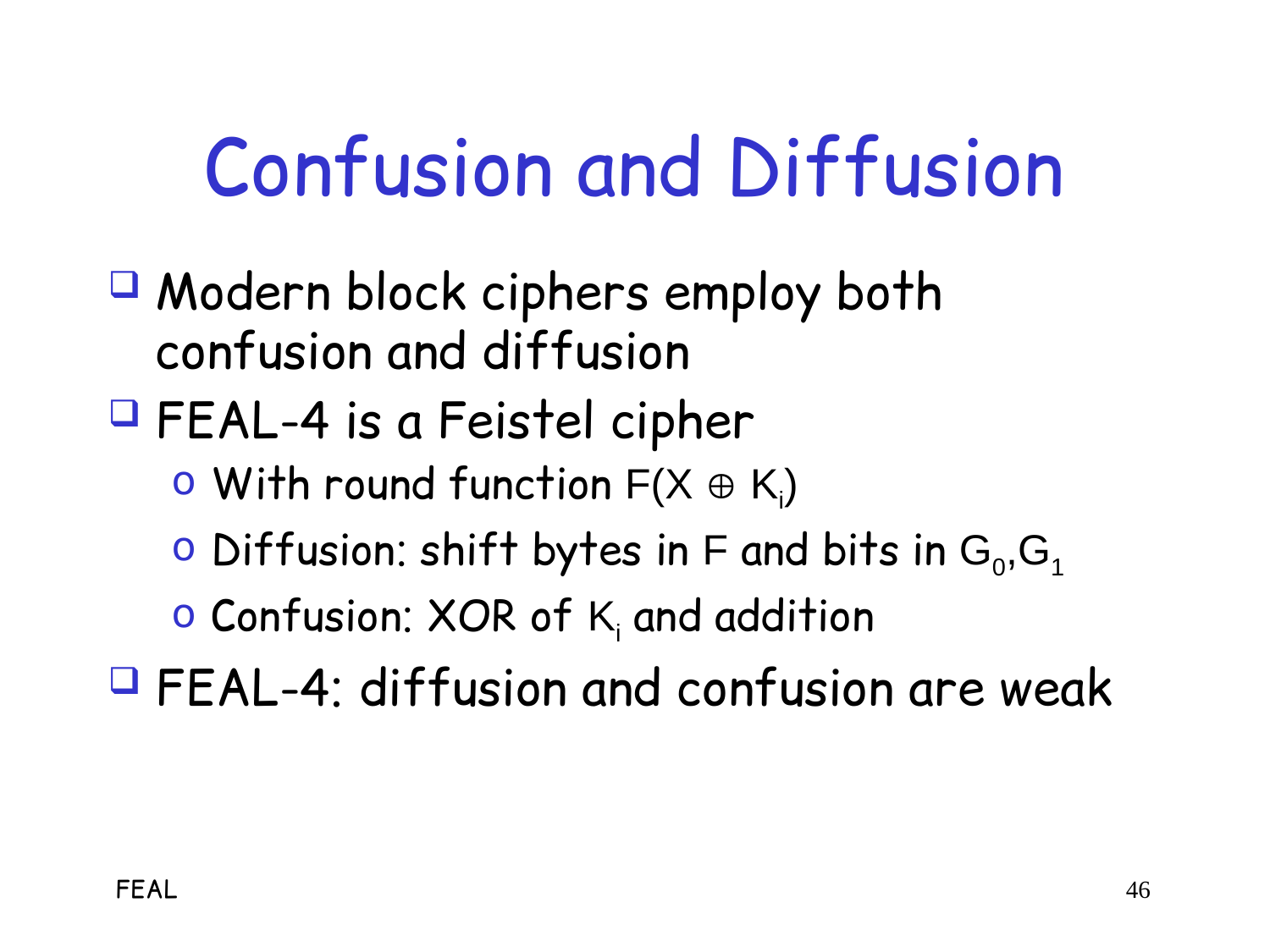

# Confusion and Diffusion
Modern block ciphers employ both confusion and diffusion
FEAL-4 is a Feistel cipher
With round function F(X ⊕ Ki)
Diffusion: shift bytes in F and bits in G0,G1
Confusion: XOR of Ki and addition
FEAL-4: diffusion and confusion are weak
 FEAL                                                                                                                                46